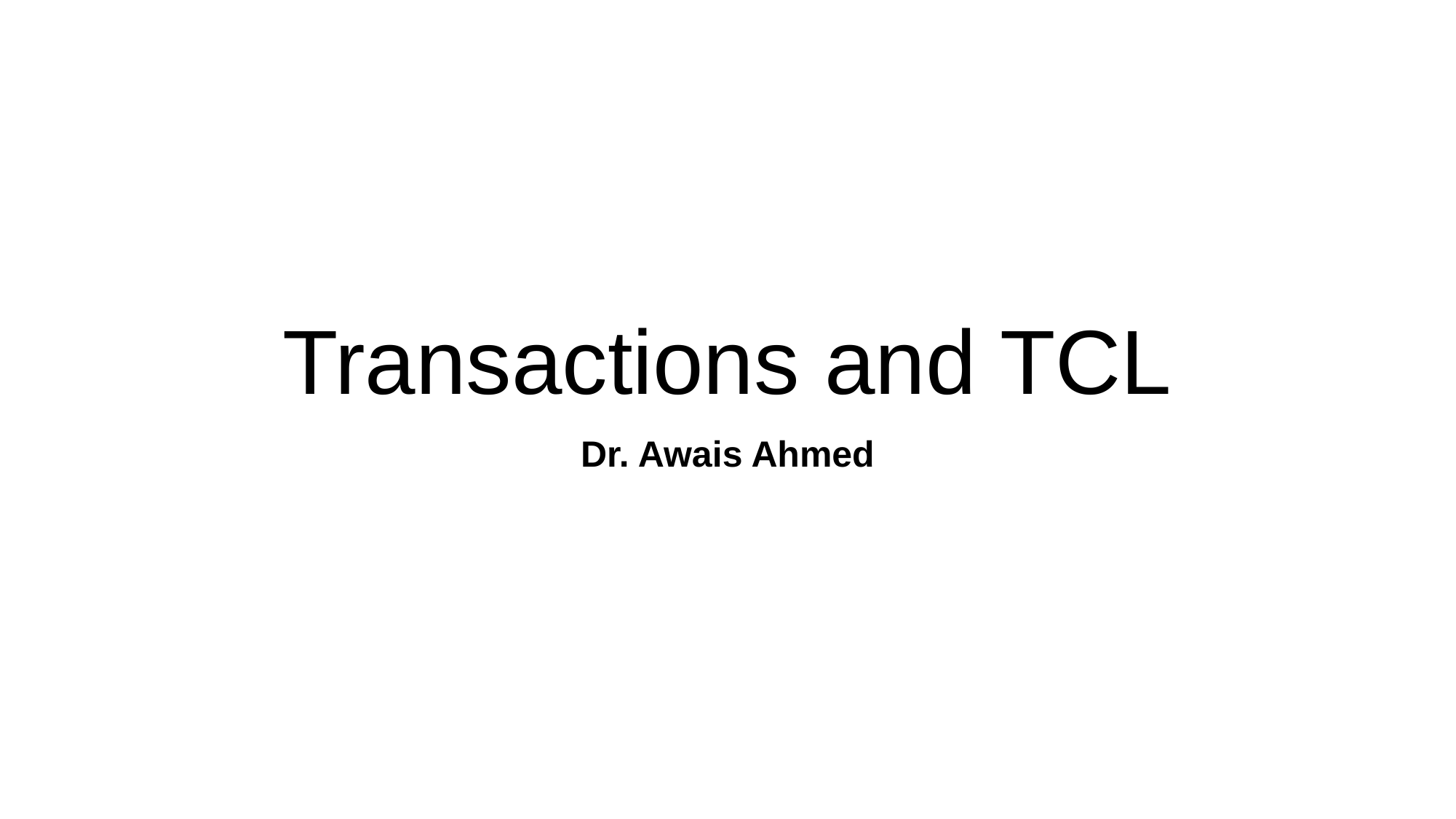

# Transactions and TCL
Dr. Awais Ahmed